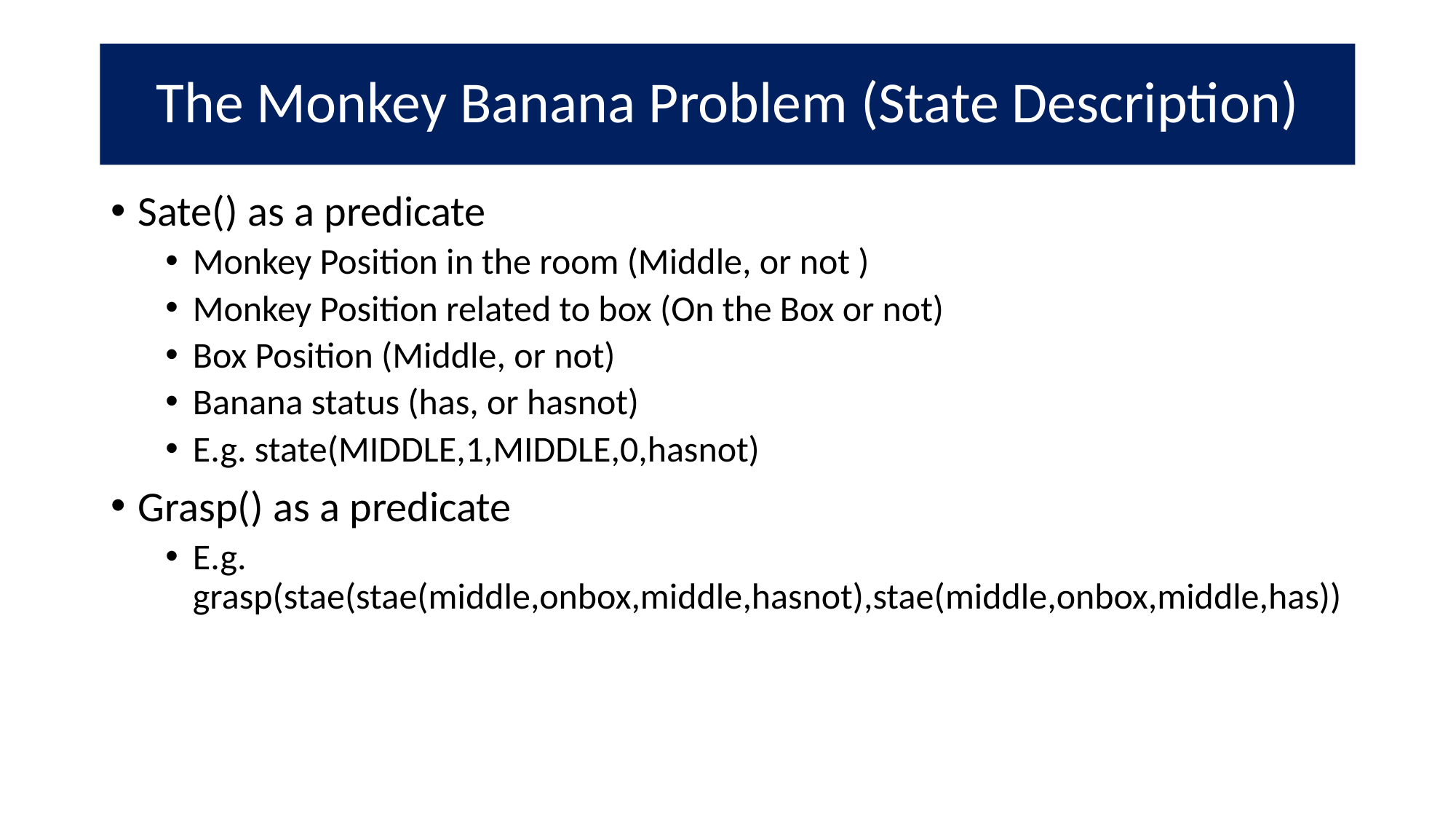

# The Monkey Banana Problem (State Description)
Sate() as a predicate
Monkey Position in the room (Middle, or not )
Monkey Position related to box (On the Box or not)
Box Position (Middle, or not)
Banana status (has, or hasnot)
E.g. state(MIDDLE,1,MIDDLE,0,hasnot)
Grasp() as a predicate
E.g. grasp(stae(stae(middle,onbox,middle,hasnot),stae(middle,onbox,middle,has))